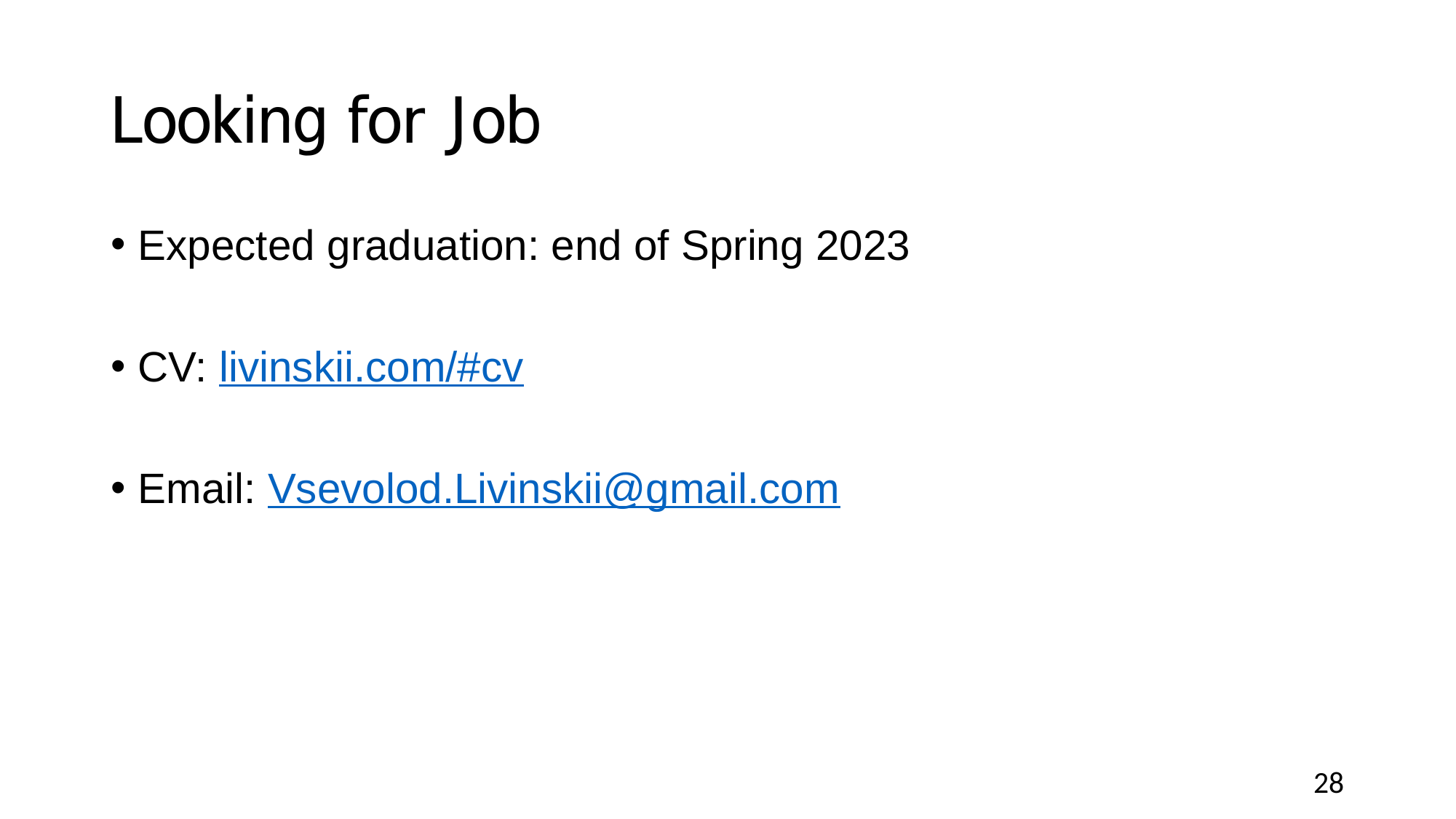

# Looking for Job
Expected graduation: end of Spring 2023

CV: livinskii.com/#cv

Email: Vsevolod.Livinskii@gmail.com
28